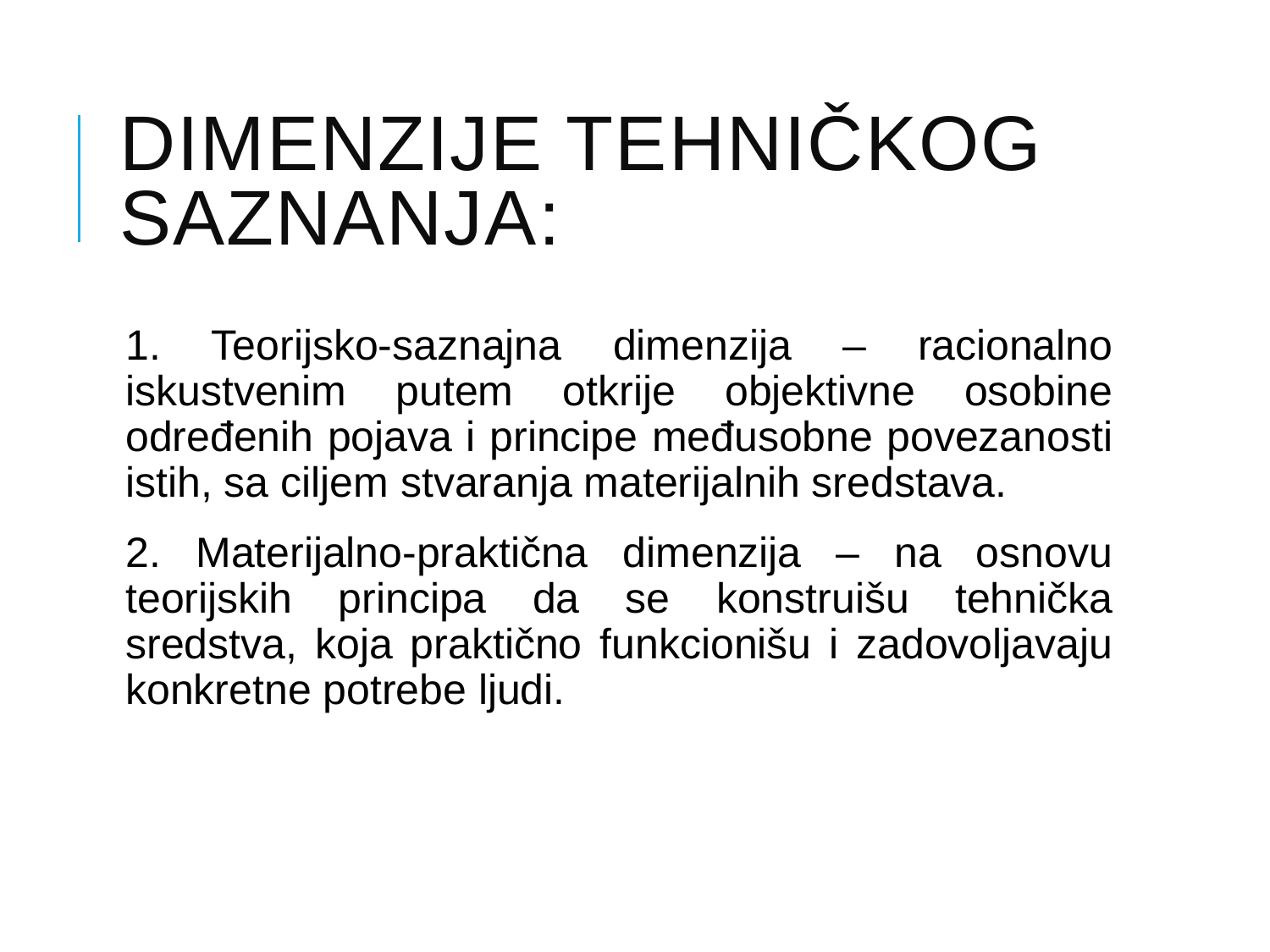

# Dimenzije tehničkog saznanja:
1. Teorijsko-saznajna dimenzija – racionalno iskustvenim putem otkrije objektivne osobine određenih pojava i principe međusobne povezanosti istih, sa ciljem stvaranja materijalnih sredstava.
2. Materijalno-praktična dimenzija – na osnovu teorijskih principa da se konstruišu tehnička sredstva, koja praktično funkcionišu i zadovoljavaju konkretne potrebe ljudi.